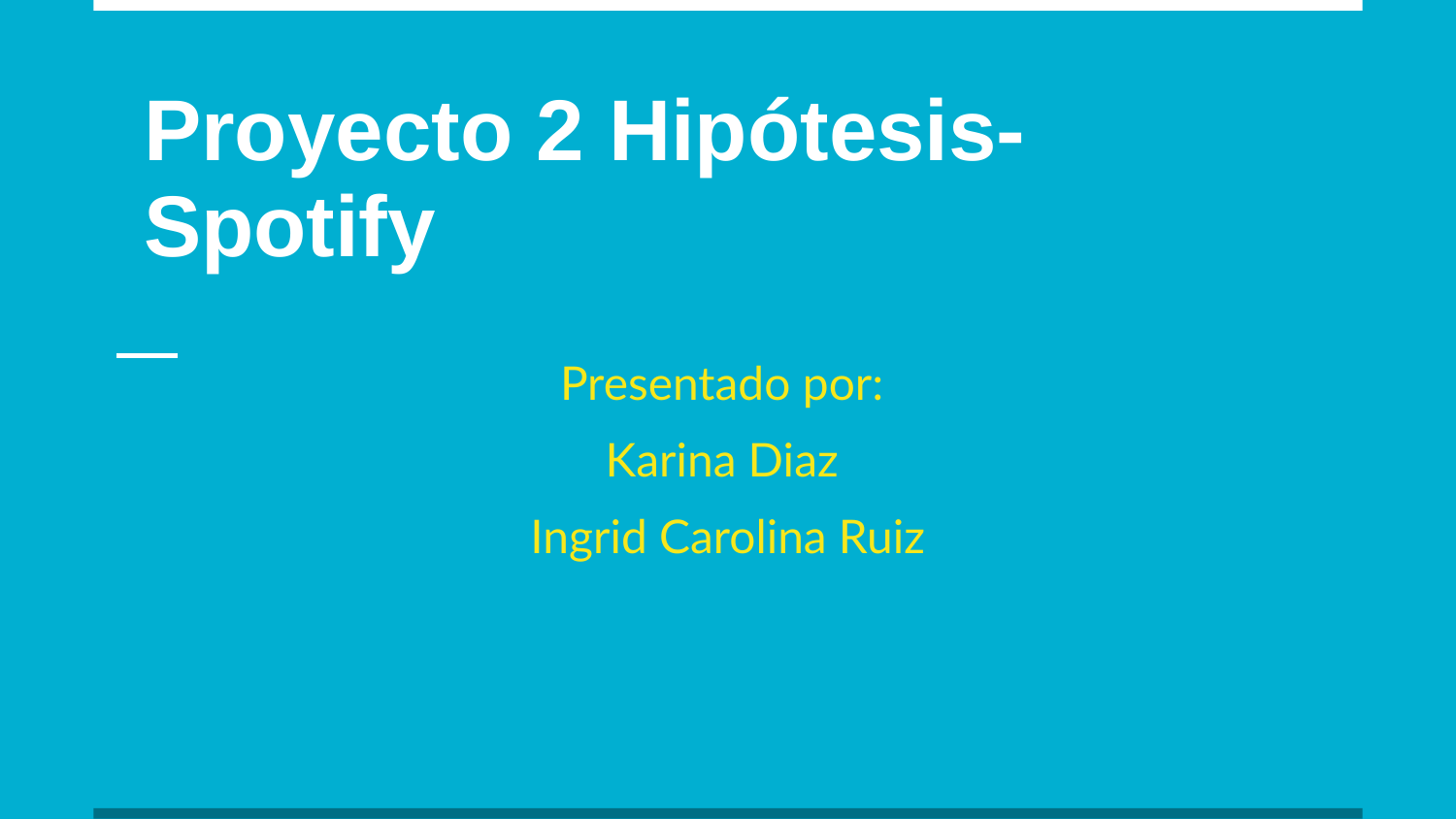

# Proyecto 2 Hipótesis-Spotify
Presentado por:
Karina Diaz
Ingrid Carolina Ruiz